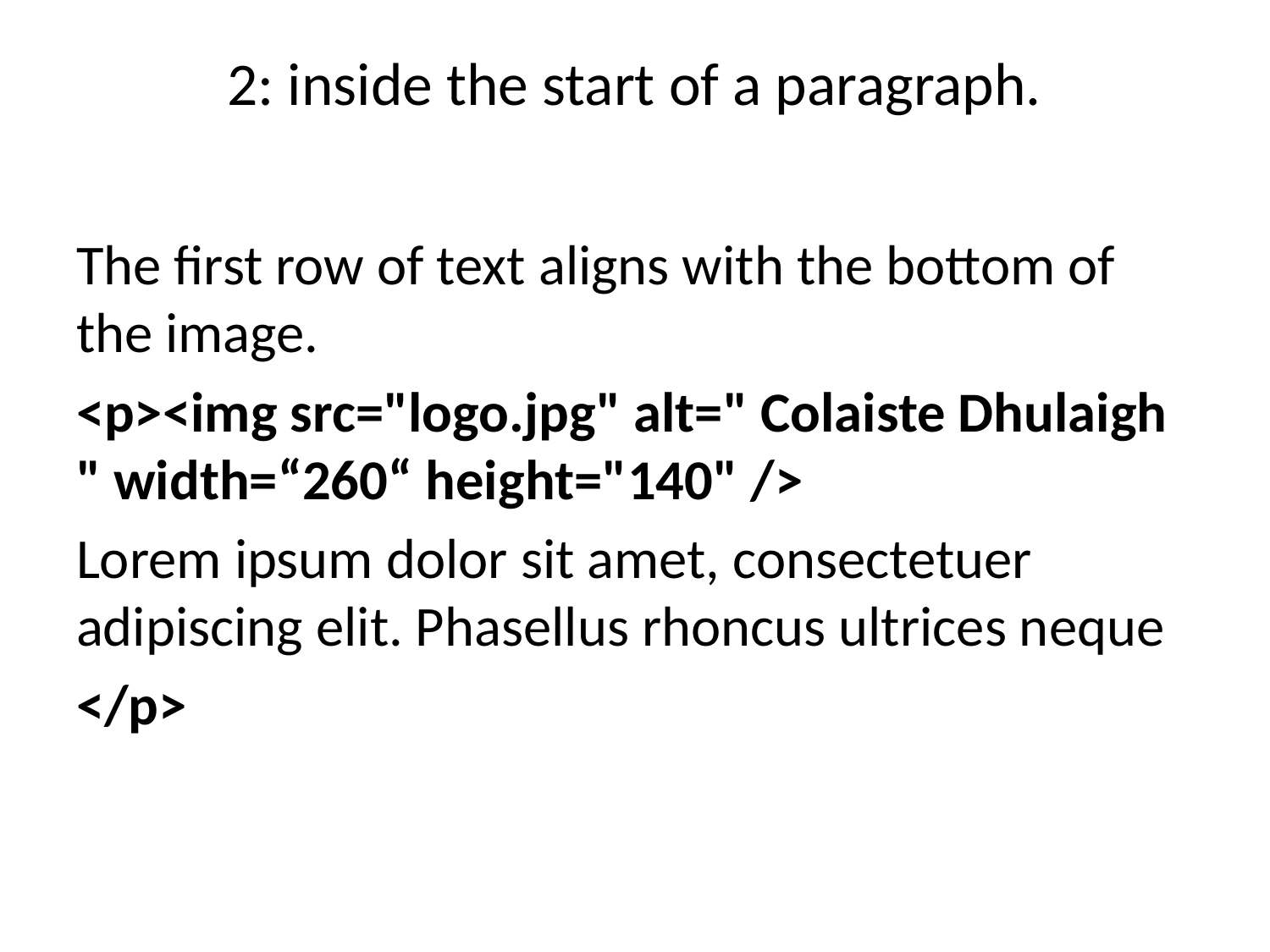

# 2: inside the start of a paragraph.
The first row of text aligns with the bottom of the image.
<p><img src="logo.jpg" alt=" Colaiste Dhulaigh  " width=“260“ height="140" />
Lorem ipsum dolor sit amet, consectetuer adipiscing elit. Phasellus rhoncus ultrices neque
</p>